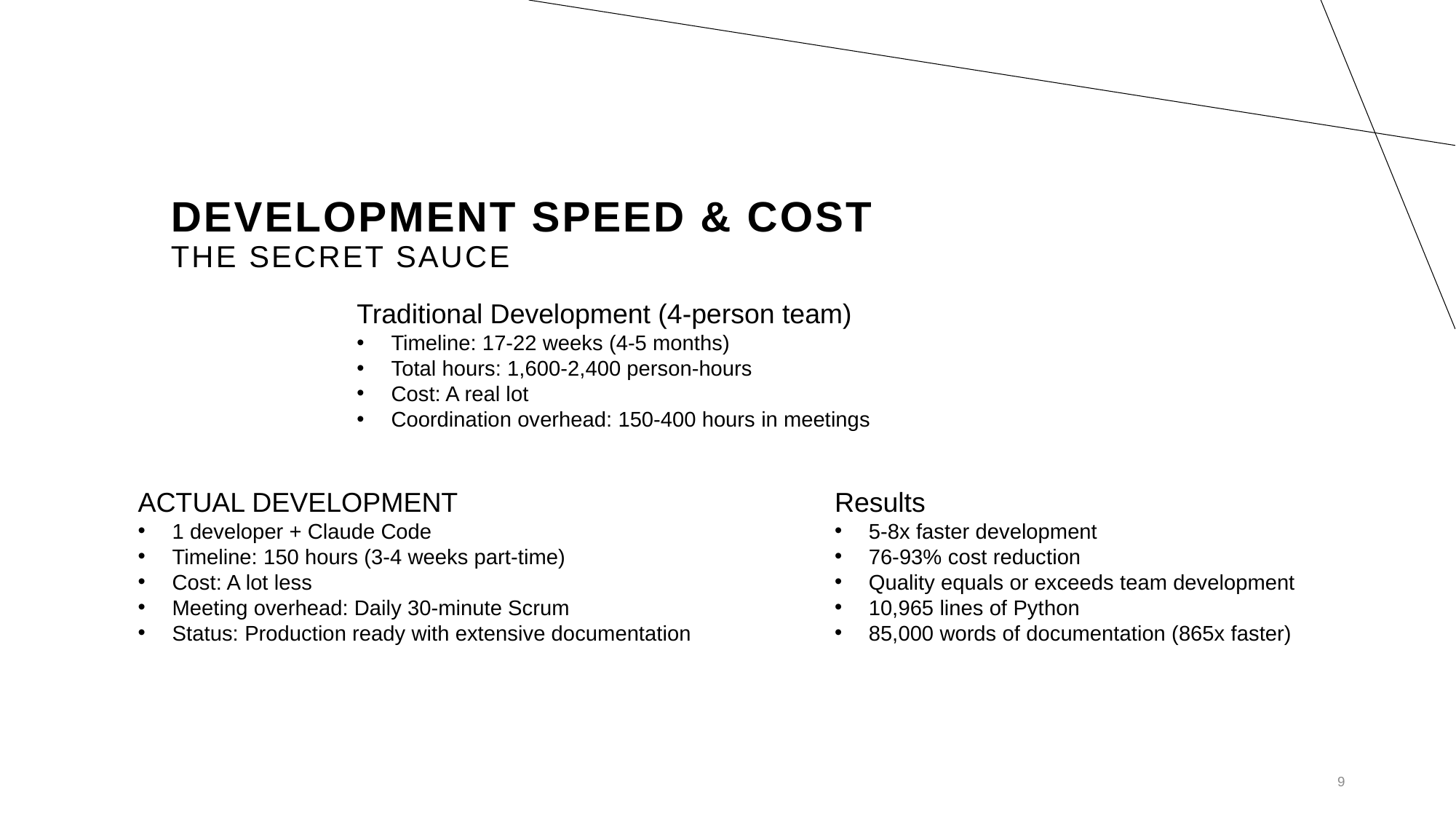

# Development Speed & Cost The Secret Sauce
Traditional Development (4-person team)
Timeline: 17-22 weeks (4-5 months)
Total hours: 1,600-2,400 person-hours
Cost: A real lot
Coordination overhead: 150-400 hours in meetings
ACTUAL DEVELOPMENT
1 developer + Claude Code
Timeline: 150 hours (3-4 weeks part-time)
Cost: A lot less
Meeting overhead: Daily 30-minute Scrum
Status: Production ready with extensive documentation
Results
5-8x faster development
76-93% cost reduction
Quality equals or exceeds team development
10,965 lines of Python
85,000 words of documentation (865x faster)
9